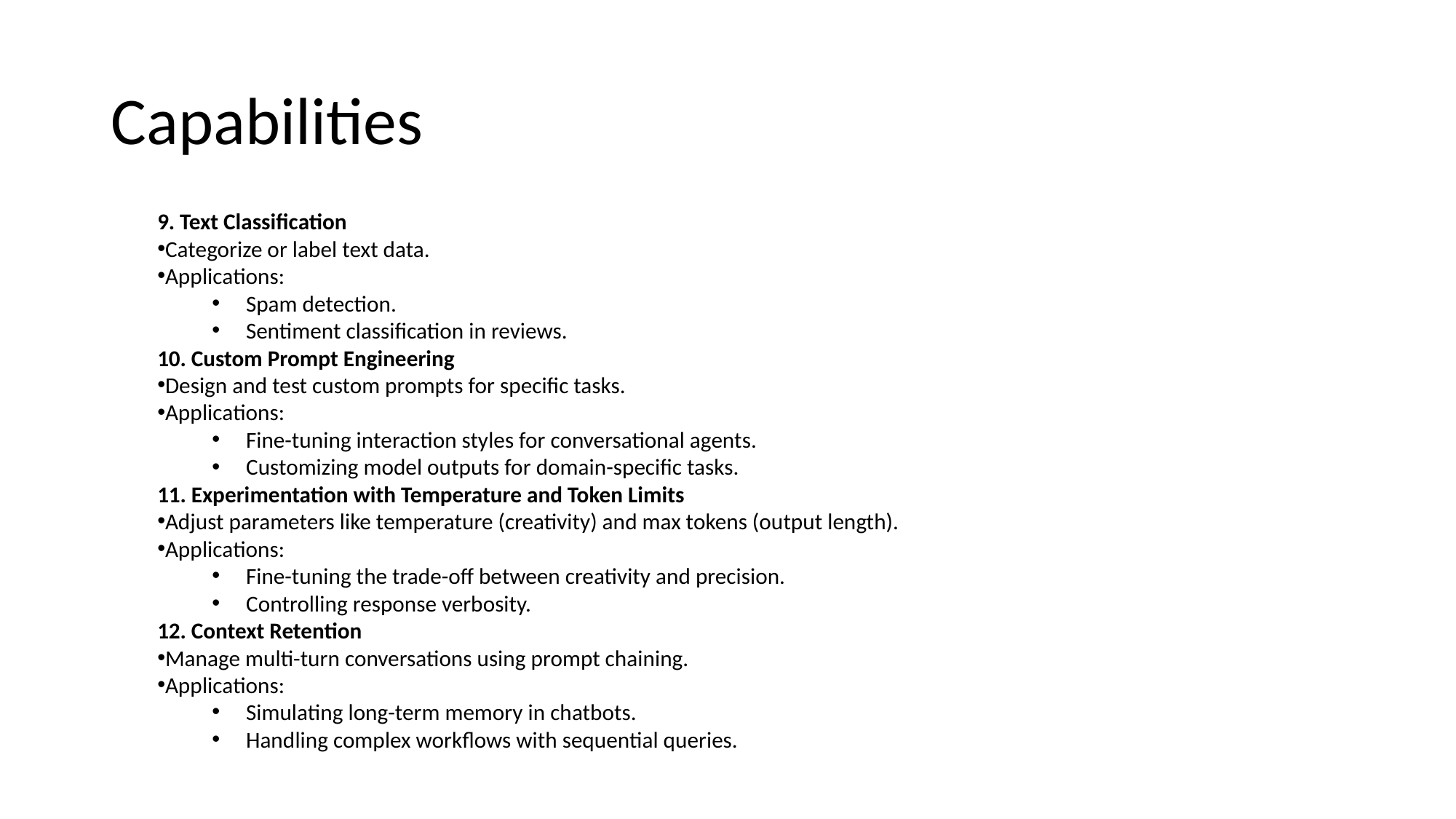

# Capabilities
9. Text Classification
Categorize or label text data.
Applications:
Spam detection.
Sentiment classification in reviews.
10. Custom Prompt Engineering
Design and test custom prompts for specific tasks.
Applications:
Fine-tuning interaction styles for conversational agents.
Customizing model outputs for domain-specific tasks.
11. Experimentation with Temperature and Token Limits
Adjust parameters like temperature (creativity) and max tokens (output length).
Applications:
Fine-tuning the trade-off between creativity and precision.
Controlling response verbosity.
12. Context Retention
Manage multi-turn conversations using prompt chaining.
Applications:
Simulating long-term memory in chatbots.
Handling complex workflows with sequential queries.